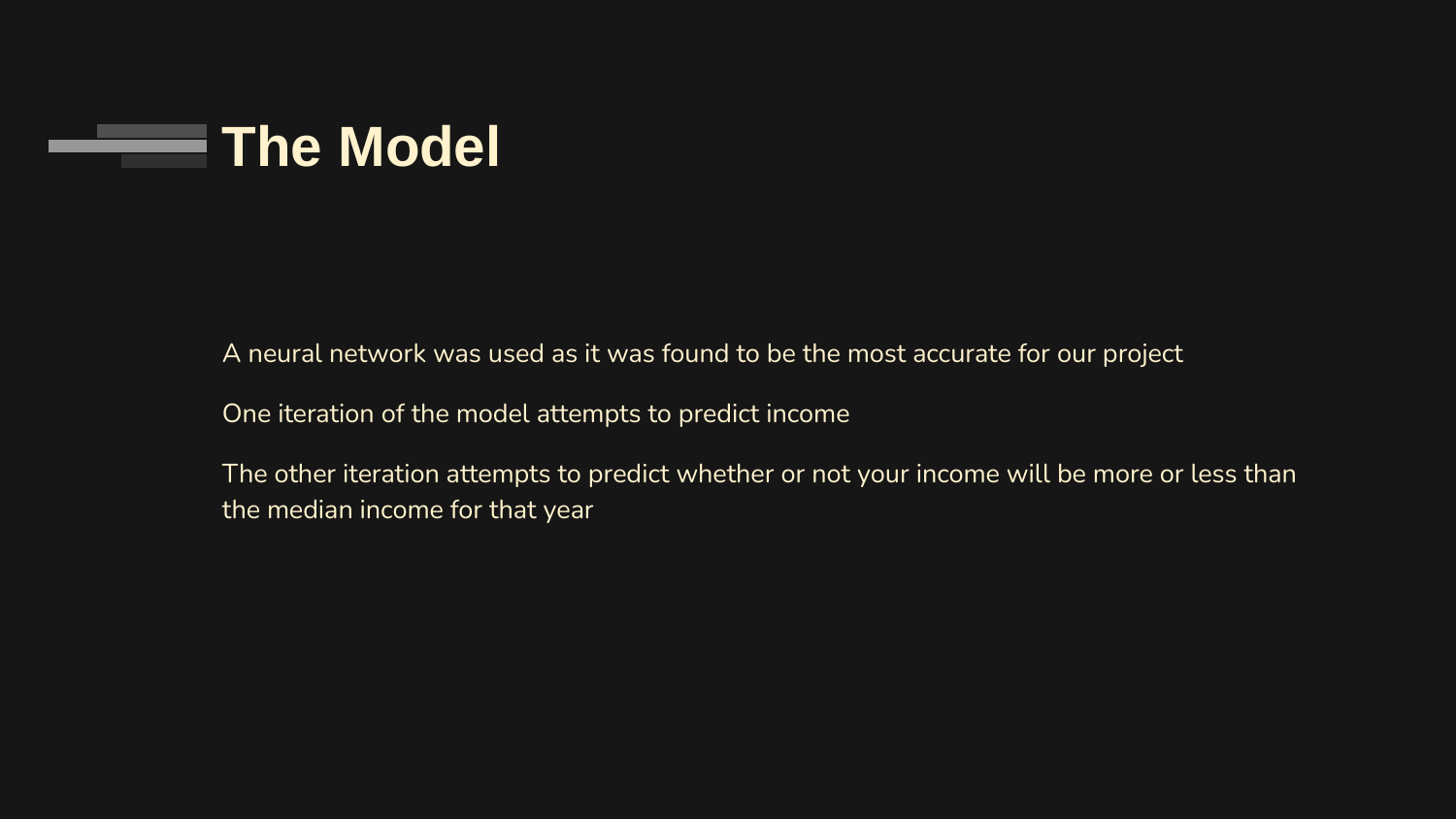

# The Model
A neural network was used as it was found to be the most accurate for our project
One iteration of the model attempts to predict income
The other iteration attempts to predict whether or not your income will be more or less than the median income for that year